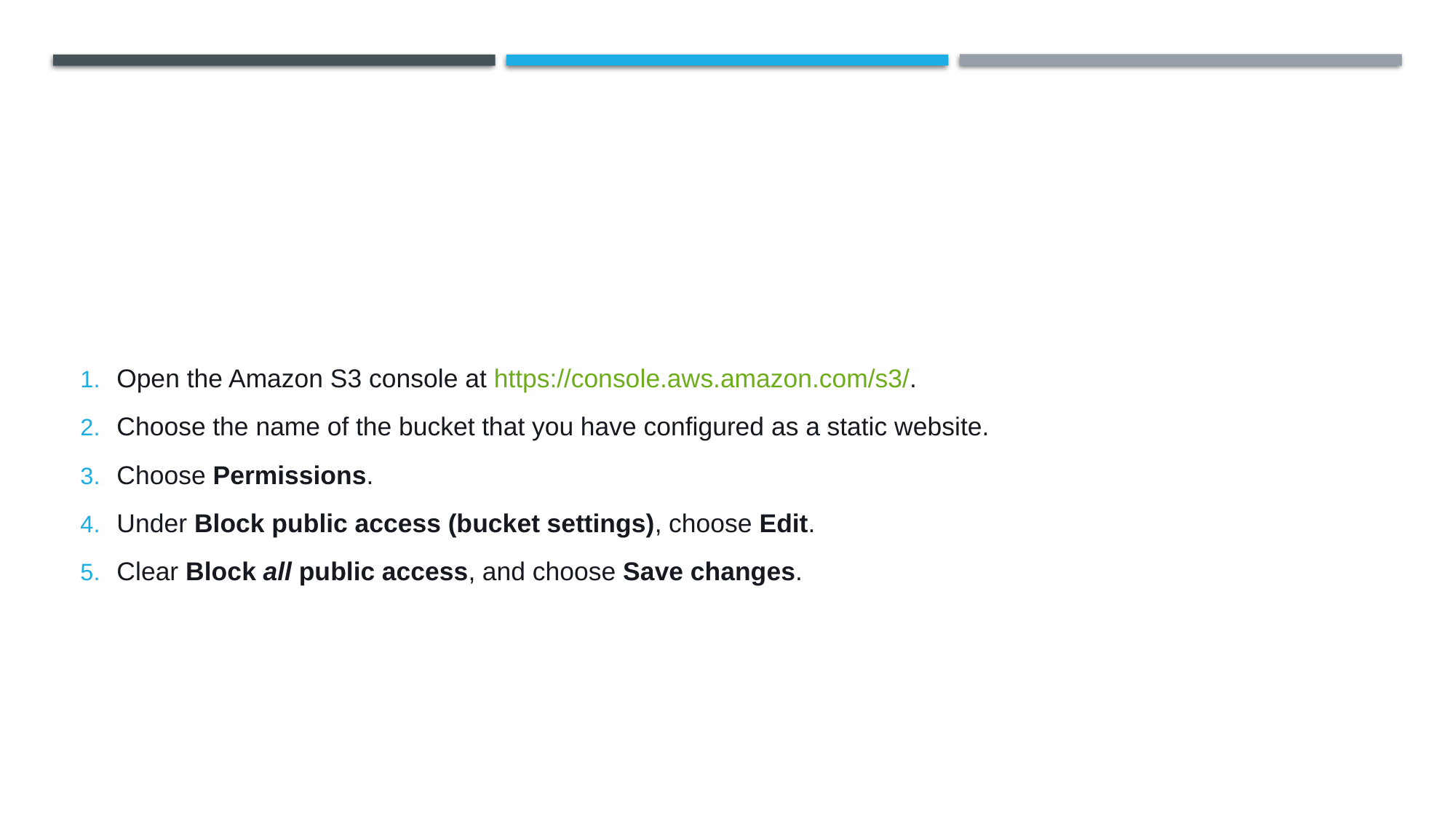

#
Open the Amazon S3 console at https://console.aws.amazon.com/s3/.
Choose the name of the bucket that you have configured as a static website.
Choose Permissions.
Under Block public access (bucket settings), choose Edit.
Clear Block all public access, and choose Save changes.